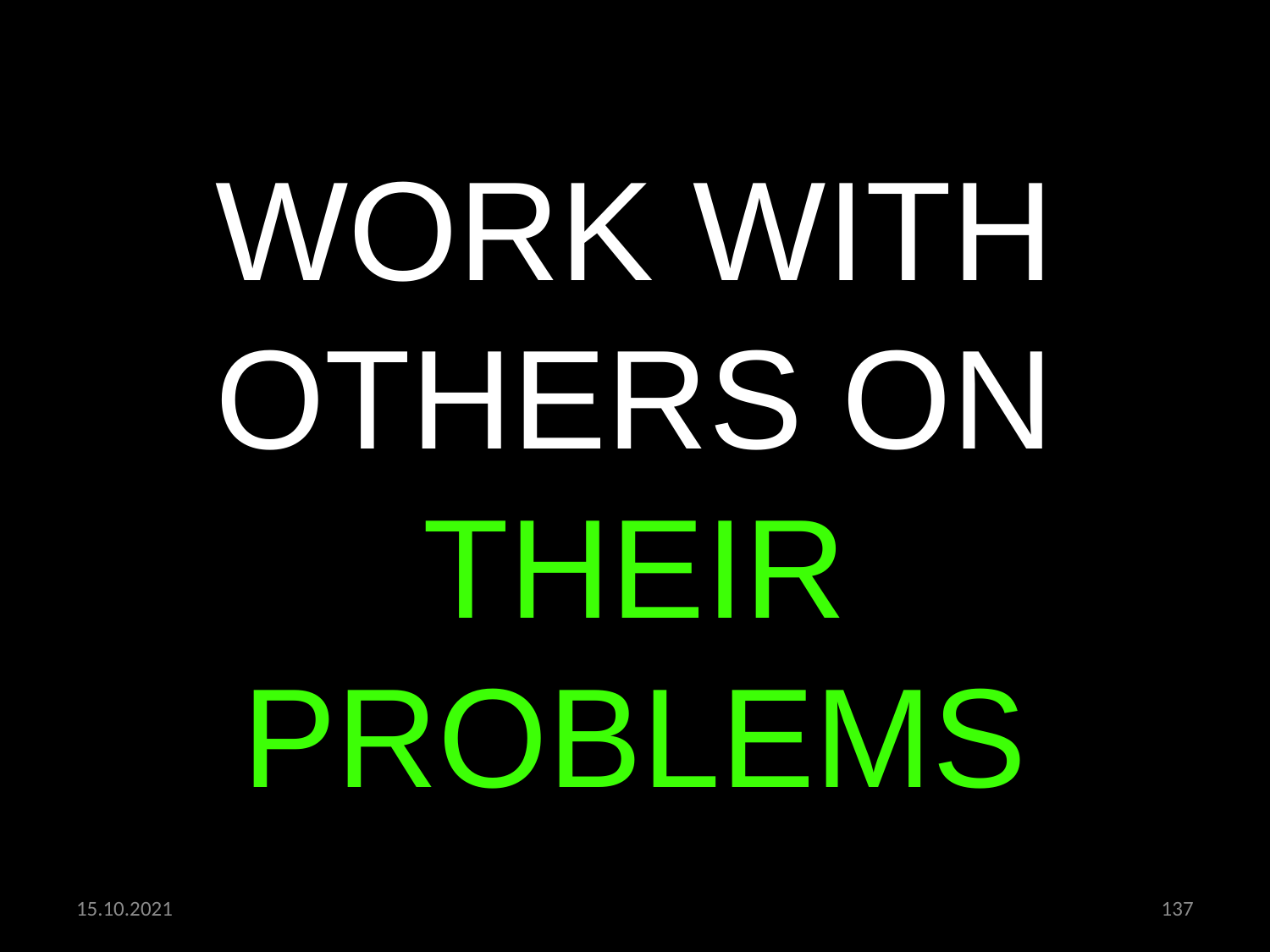

WORK WITH OTHERS ON THEIR PROBLEMS
15.10.2021
137